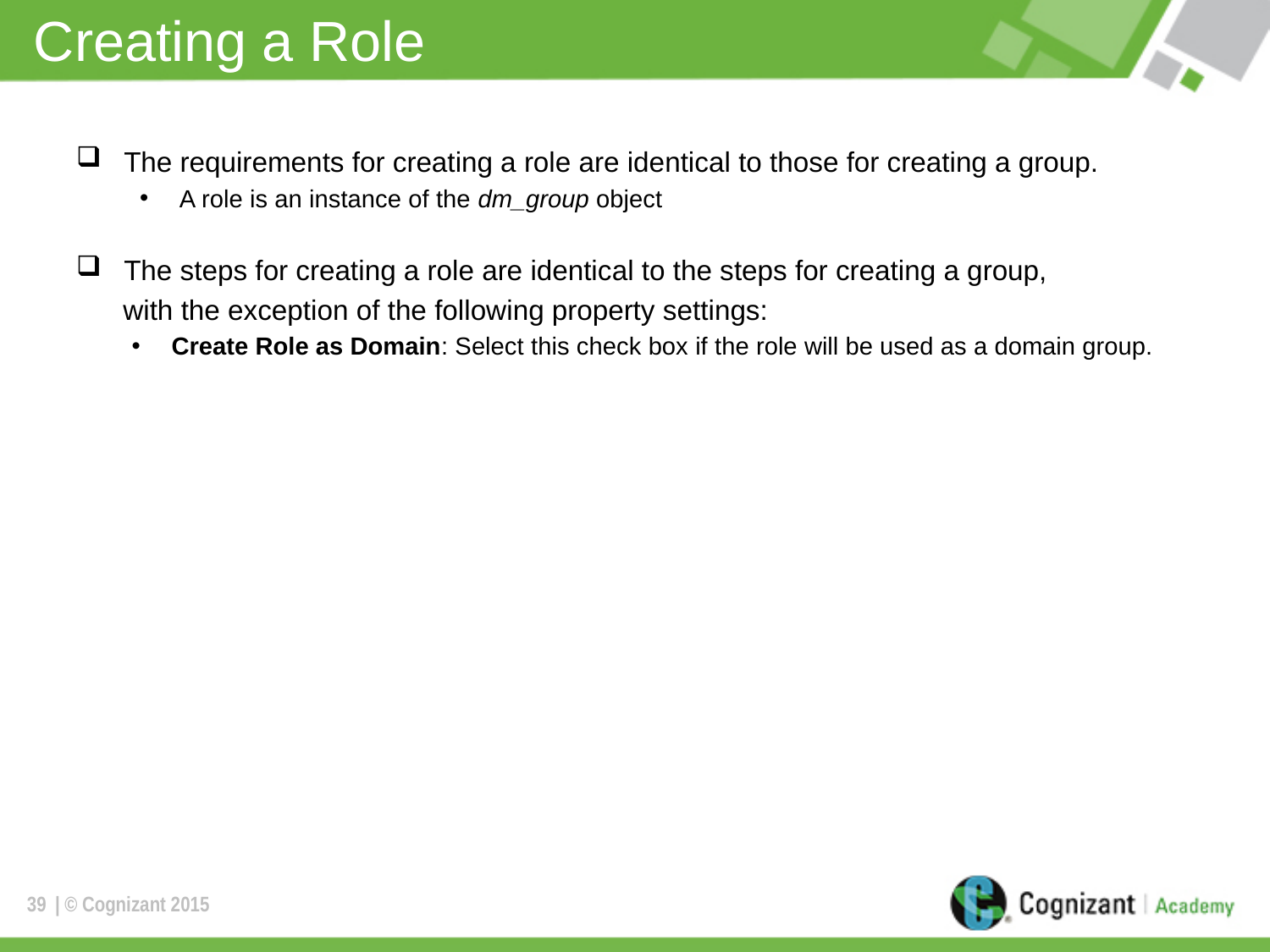

# Creating a Role
The requirements for creating a role are identical to those for creating a group.
A role is an instance of the dm_group object

The steps for creating a role are identical to the steps for creating a group,
      with the exception of the following property settings:
Create Role as Domain: Select this check box if the role will be used as a domain group.

39
| © Cognizant 2015